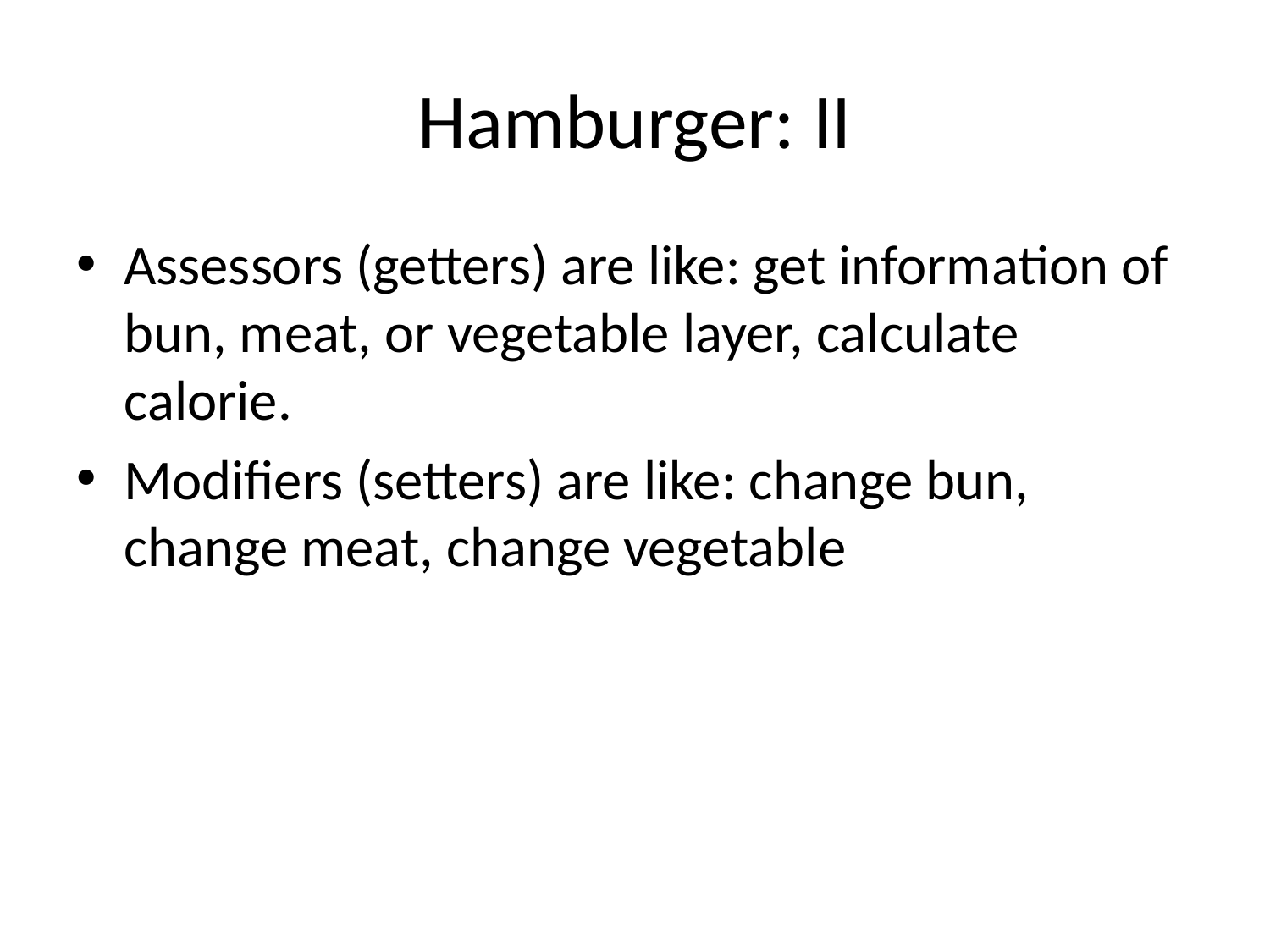

# Hamburger: II
Assessors (getters) are like: get information of bun, meat, or vegetable layer, calculate calorie.
Modifiers (setters) are like: change bun, change meat, change vegetable